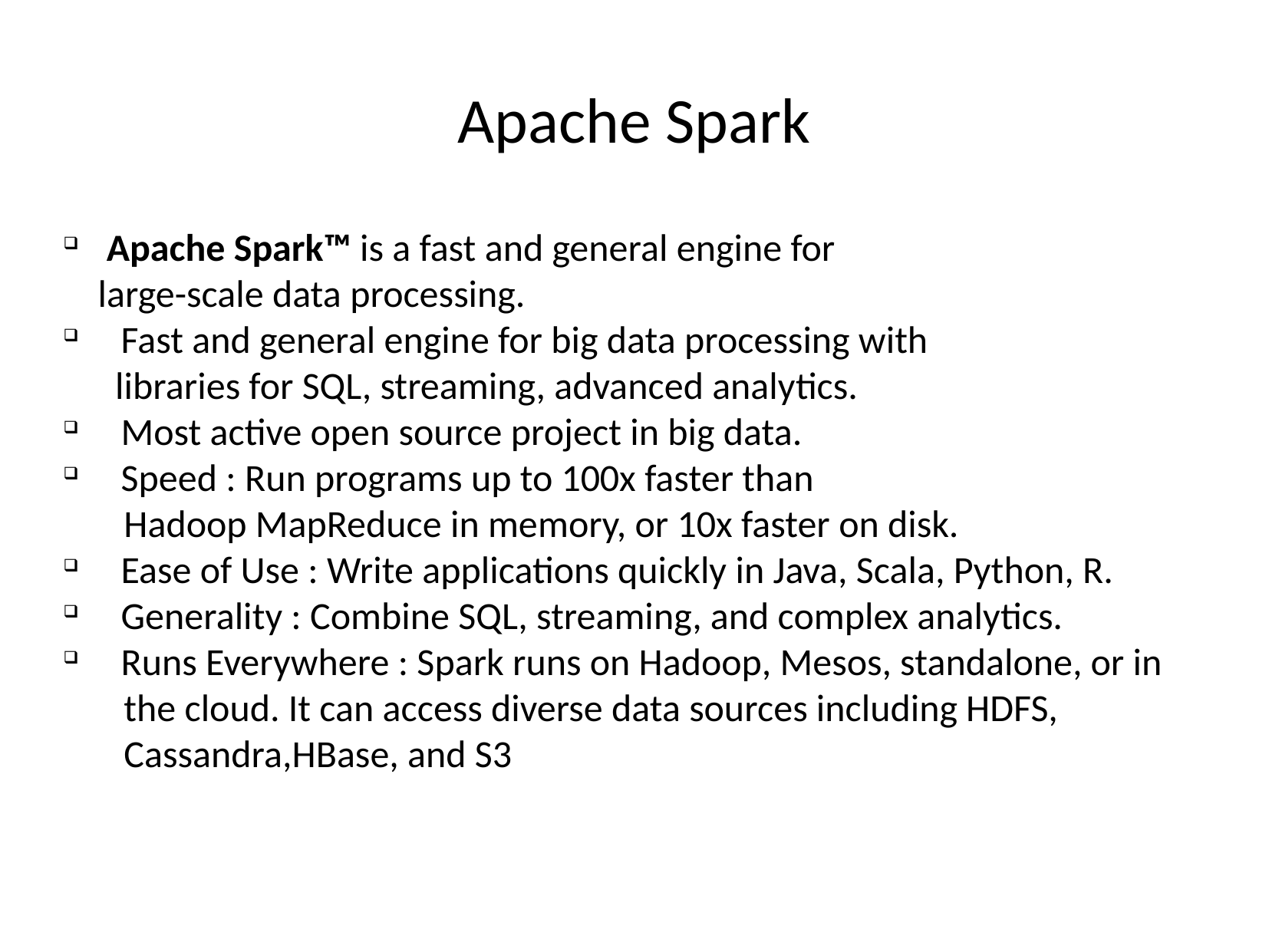

Apache Spark
Apache Spark™ is a fast and general engine for
    large-scale data processing.
Fast and general engine for big data processing with
      libraries for SQL, streaming, advanced analytics.
Most active open source project in big data.
Speed : Run programs up to 100x faster than
       Hadoop MapReduce in memory, or 10x faster on disk.
Ease of Use : Write applications quickly in Java, Scala, Python, R.
Generality : Combine SQL, streaming, and complex analytics.
Runs Everywhere : Spark runs on Hadoop, Mesos, standalone, or in
       the cloud. It can access diverse data sources including HDFS,
       Cassandra,HBase, and S3